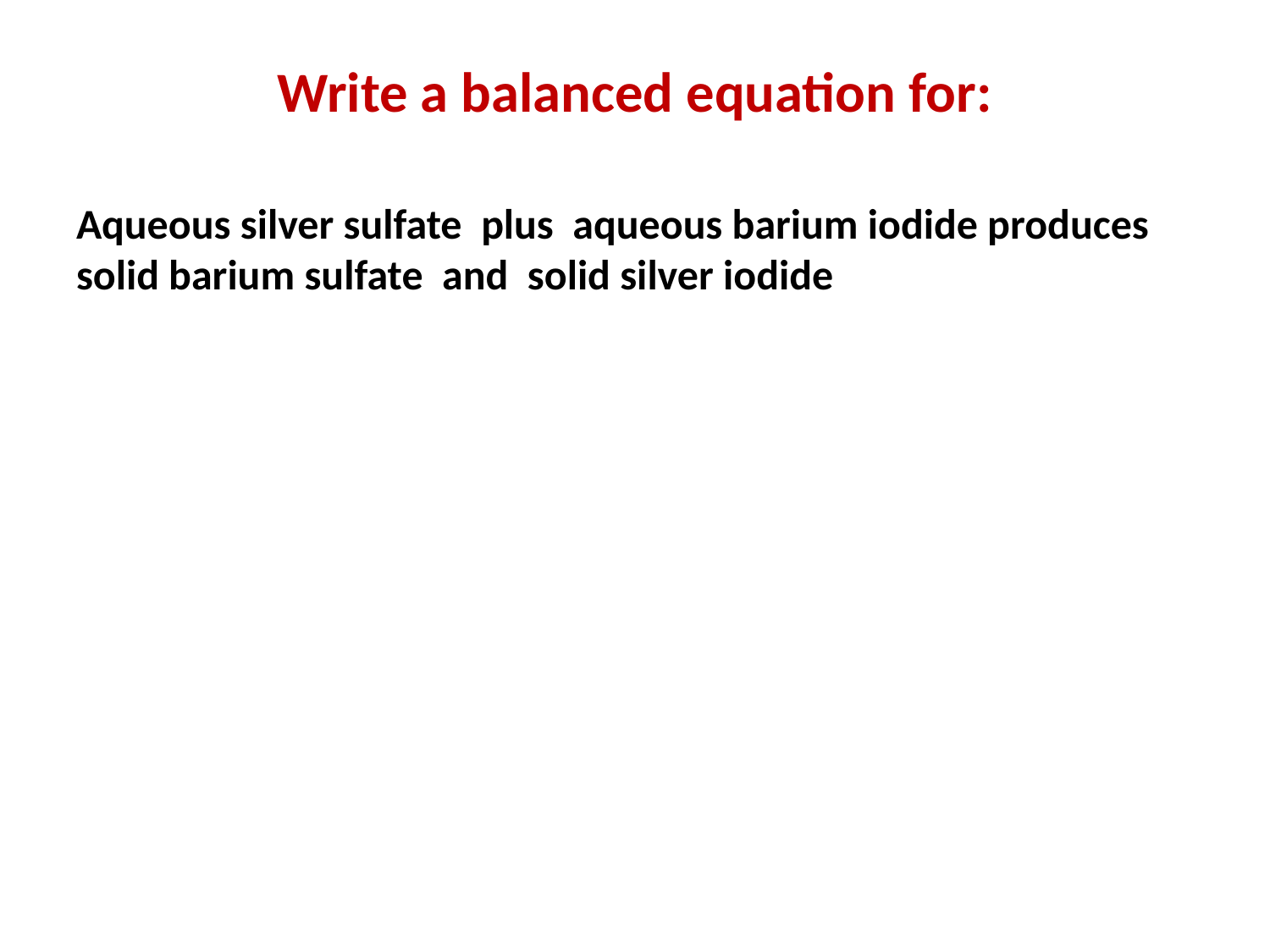

# Write a balanced equation for:
Aqueous silver sulfate  plus  aqueous barium iodide produces  solid barium sulfate  and  solid silver iodide